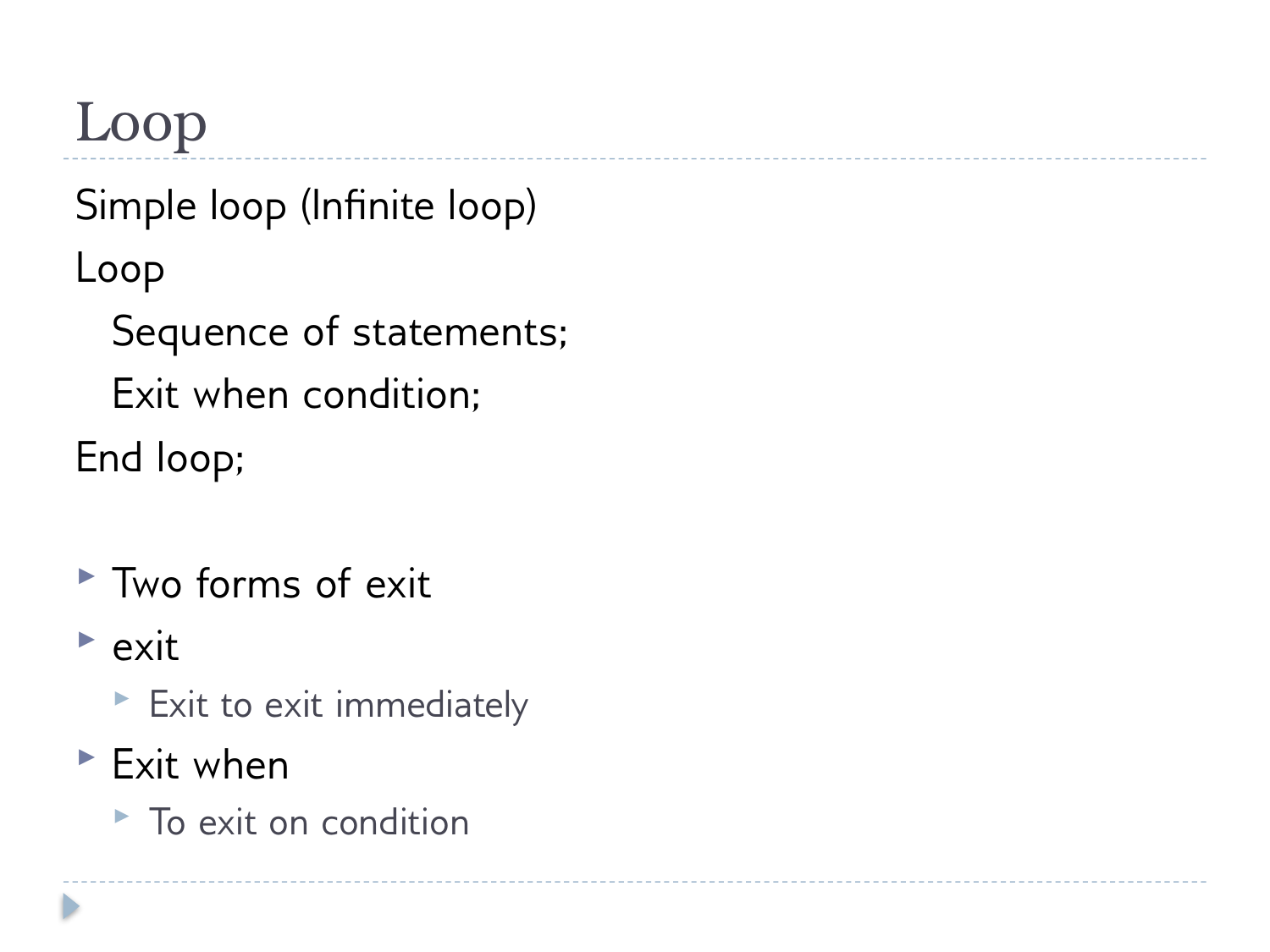

# Loop
Simple loop (Infinite loop)
Loop
	Sequence of statements;
	Exit when condition;
End loop;

Two forms of exit
exit
Exit to exit immediately
Exit when
To exit on condition